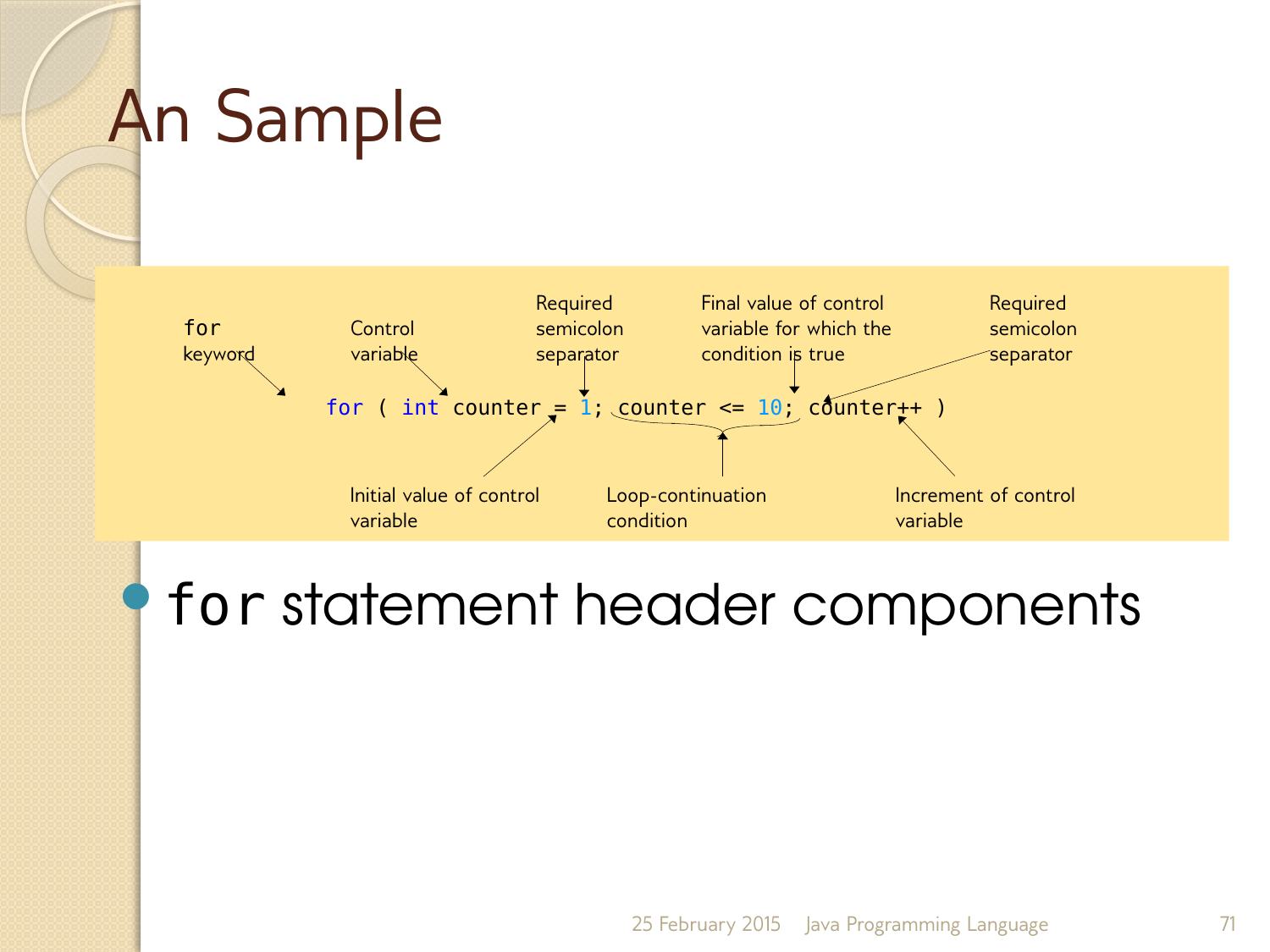

# An Sample

for
keyword
Control variable
Required semicolon separator
Final value of control variable for which the condition is true
Required semicolon separator

for ( int counter = 1; counter <= 10; counter++ )

Initial value of control variable
Loop-continuation condition
Increment of control variable
for statement header components
25 February 2015
Java Programming Language
71